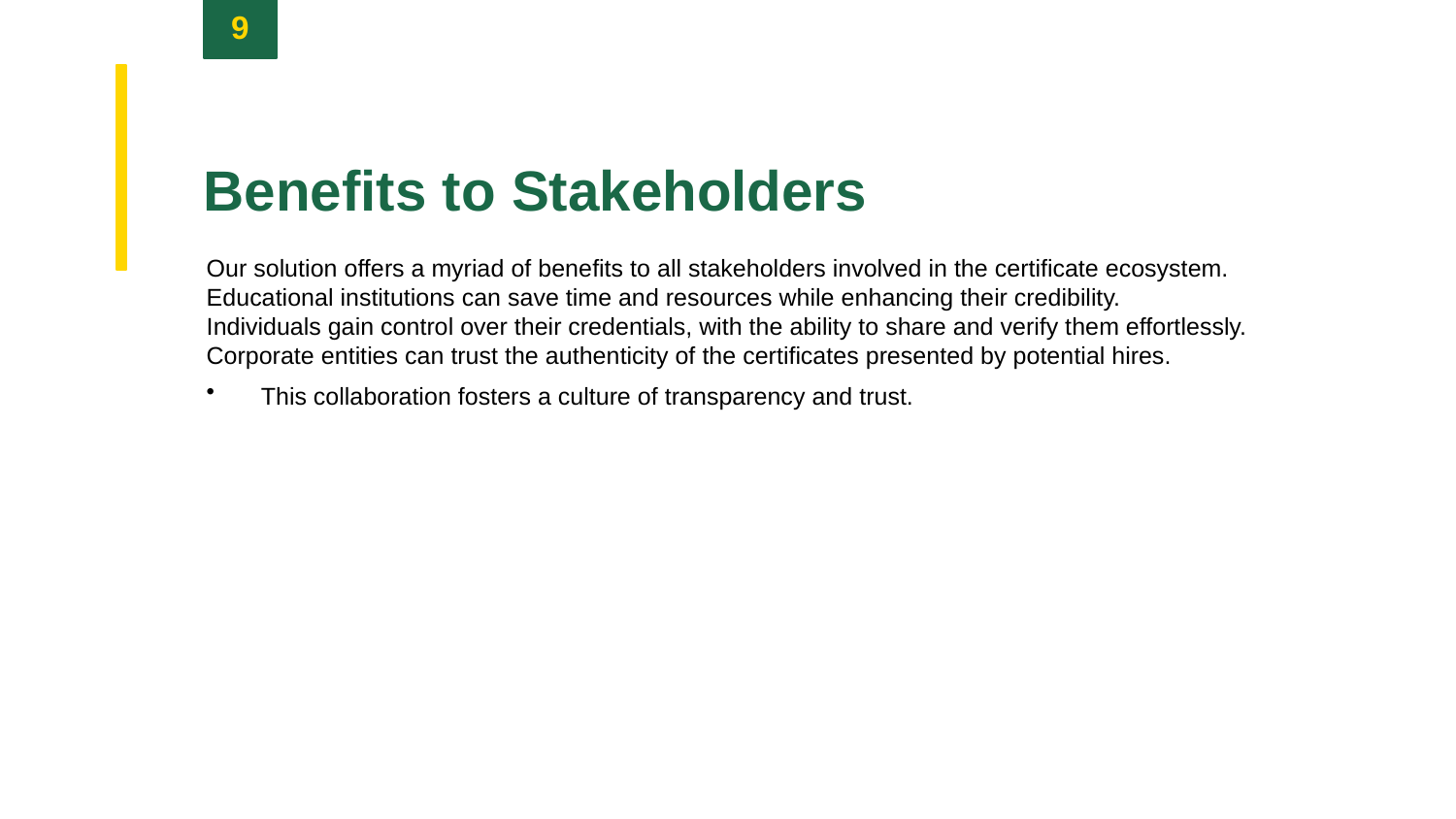

9

Benefits to Stakeholders
Our solution offers a myriad of benefits to all stakeholders involved in the certificate ecosystem.
Educational institutions can save time and resources while enhancing their credibility.
Individuals gain control over their credentials, with the ability to share and verify them effortlessly.
Corporate entities can trust the authenticity of the certificates presented by potential hires.
This collaboration fosters a culture of transparency and trust.